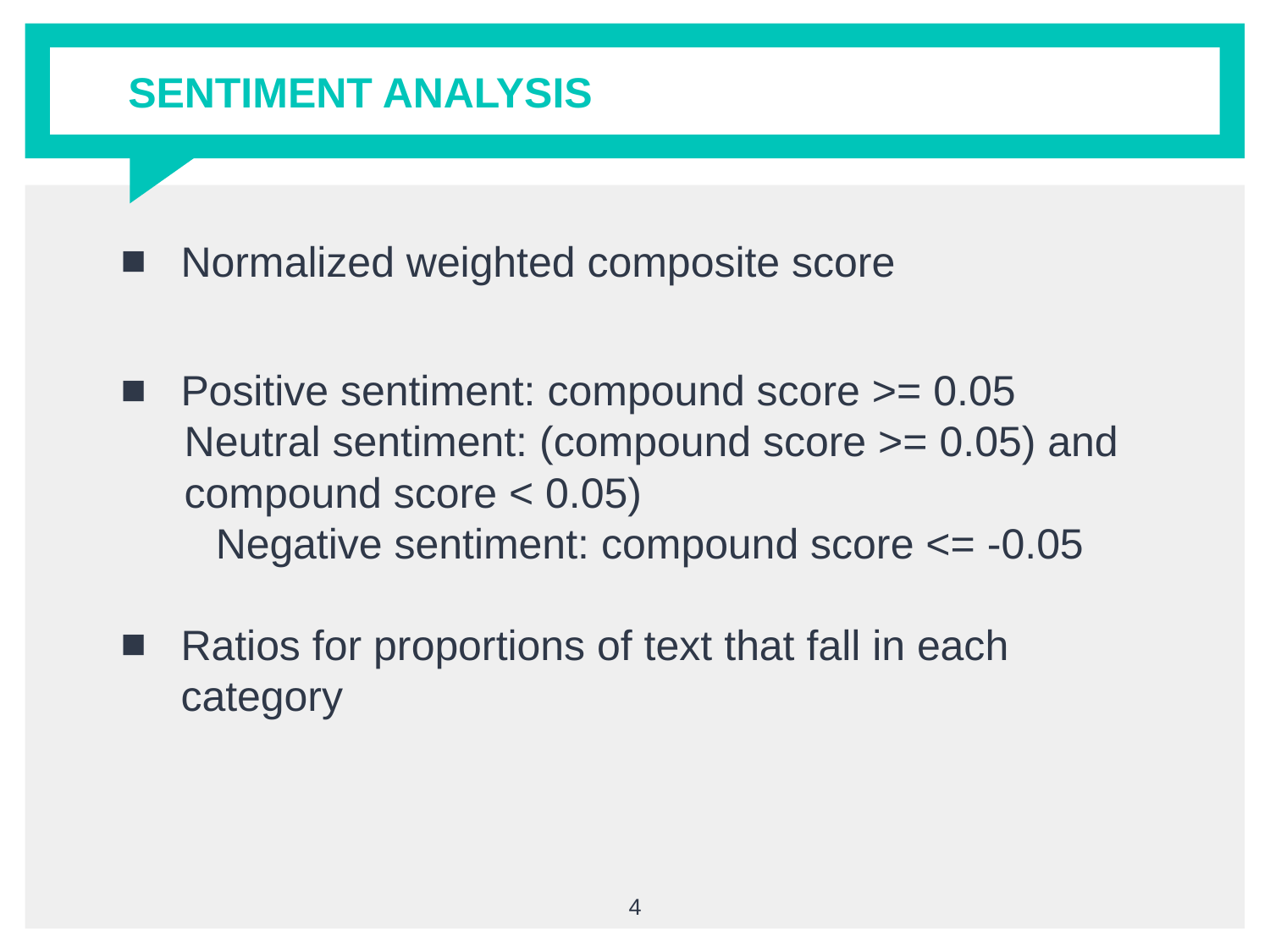

# SENTIMENT ANALYSIS
Normalized weighted composite score

Positive sentiment: compound score >= 0.05
Neutral sentiment: (compound score >= 0.05) and  compound score < 0.05)
        Negative sentiment: compound score <= -0.05

Ratios for proportions of text that fall in each category
4